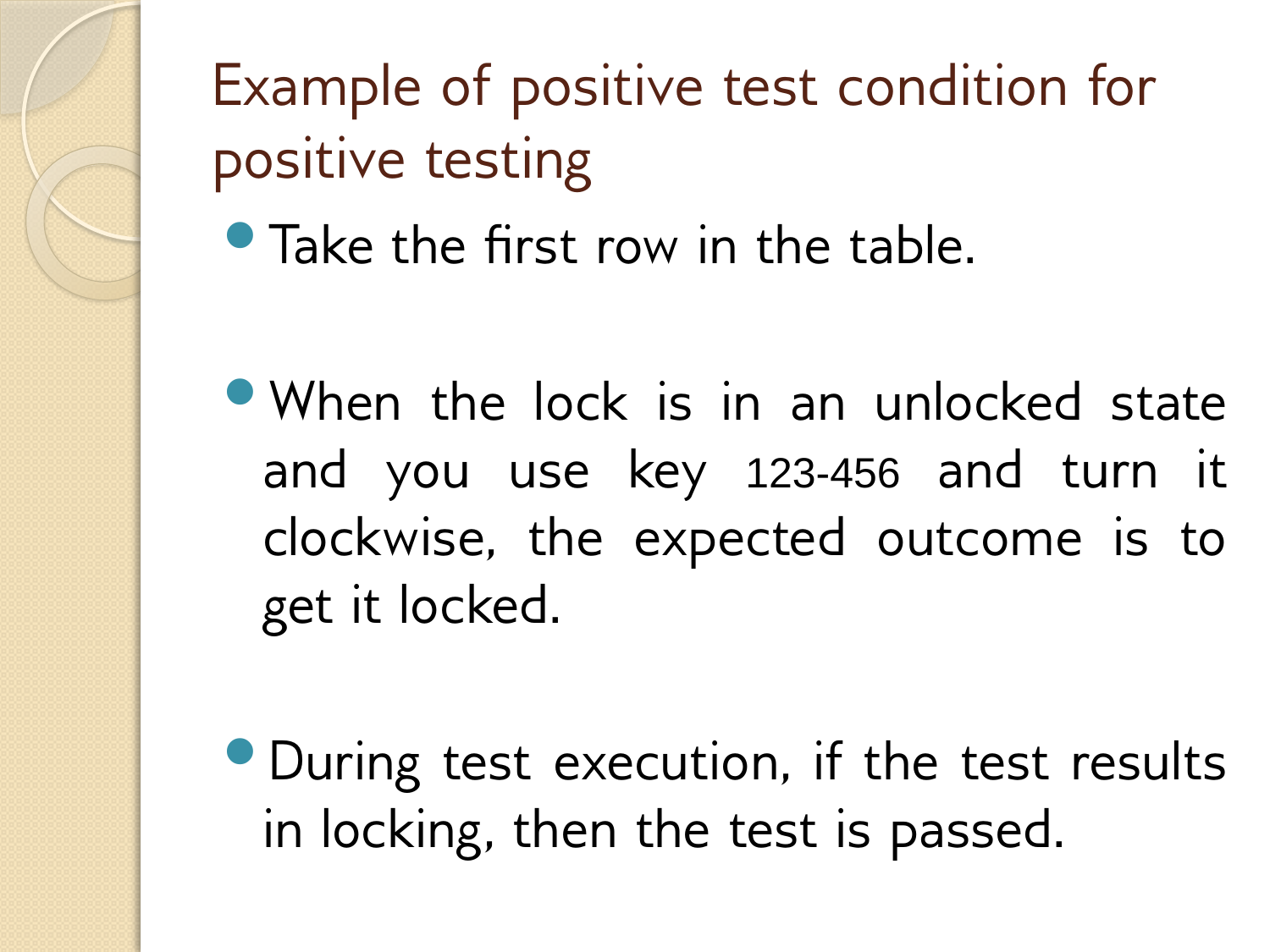

# Example of positive test condition for positive testing
Take the first row in the table.

When the lock is in an unlocked state and you use key 123-456 and turn it clockwise, the expected outcome is to get it locked.

During test execution, if the test results in locking, then the test is passed.